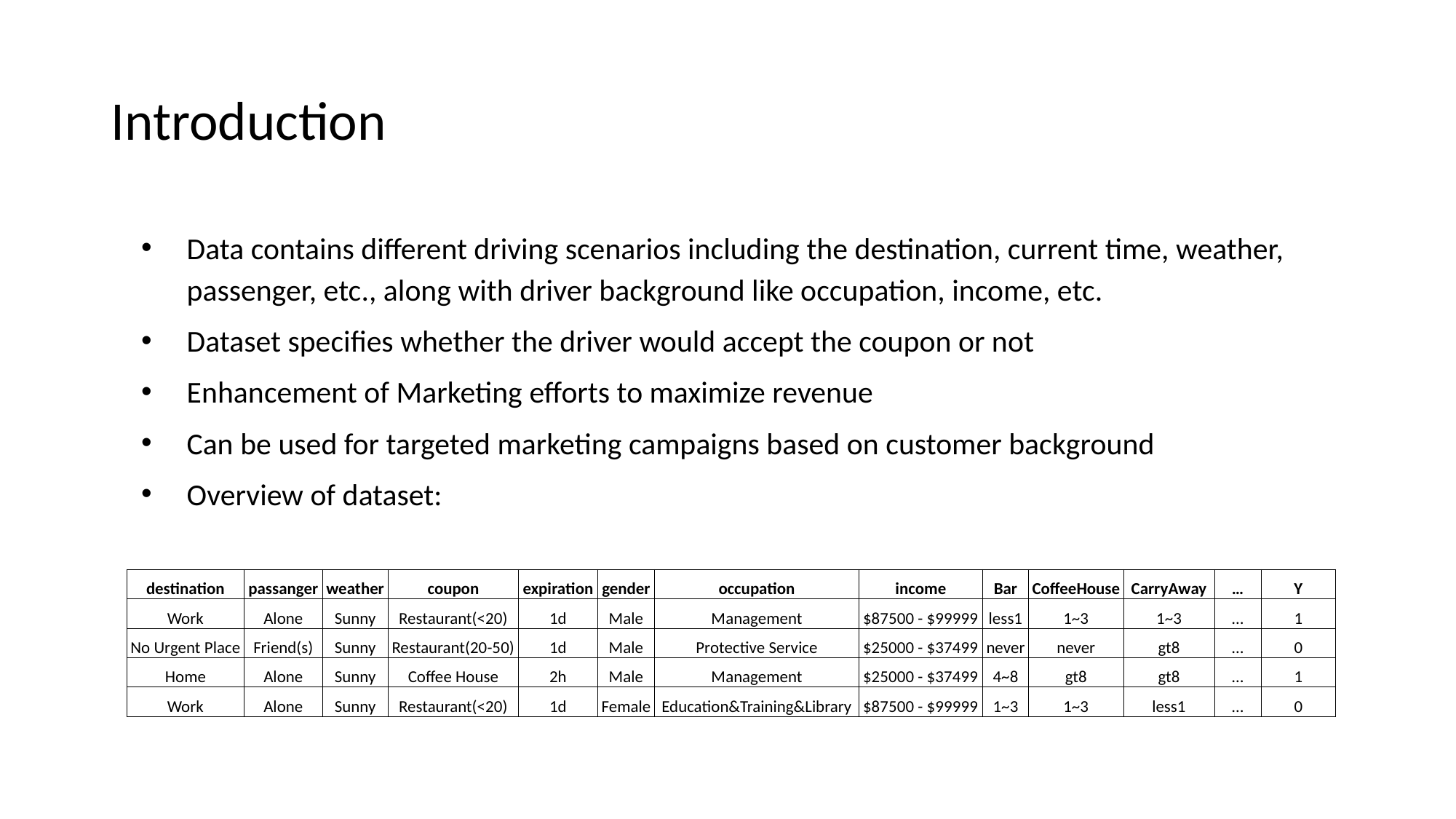

# Introduction
Data contains different driving scenarios including the destination, current time, weather, passenger, etc., along with driver background like occupation, income, etc.
Dataset specifies whether the driver would accept the coupon or not
Enhancement of Marketing efforts to maximize revenue
Can be used for targeted marketing campaigns based on customer background
Overview of dataset:
strong
| destination | passanger | weather | coupon | expiration | gender | occupation | income | Bar | CoffeeHouse | CarryAway | … | Y |
| --- | --- | --- | --- | --- | --- | --- | --- | --- | --- | --- | --- | --- |
| Work | Alone | Sunny | Restaurant(<20) | 1d | Male | Management | $87500 - $99999 | less1 | 1~3 | 1~3 | … | 1 |
| No Urgent Place | Friend(s) | Sunny | Restaurant(20-50) | 1d | Male | Protective Service | $25000 - $37499 | never | never | gt8 | … | 0 |
| Home | Alone | Sunny | Coffee House | 2h | Male | Management | $25000 - $37499 | 4~8 | gt8 | gt8 | … | 1 |
| Work | Alone | Sunny | Restaurant(<20) | 1d | Female | Education&Training&Library | $87500 - $99999 | 1~3 | 1~3 | less1 | … | 0 |